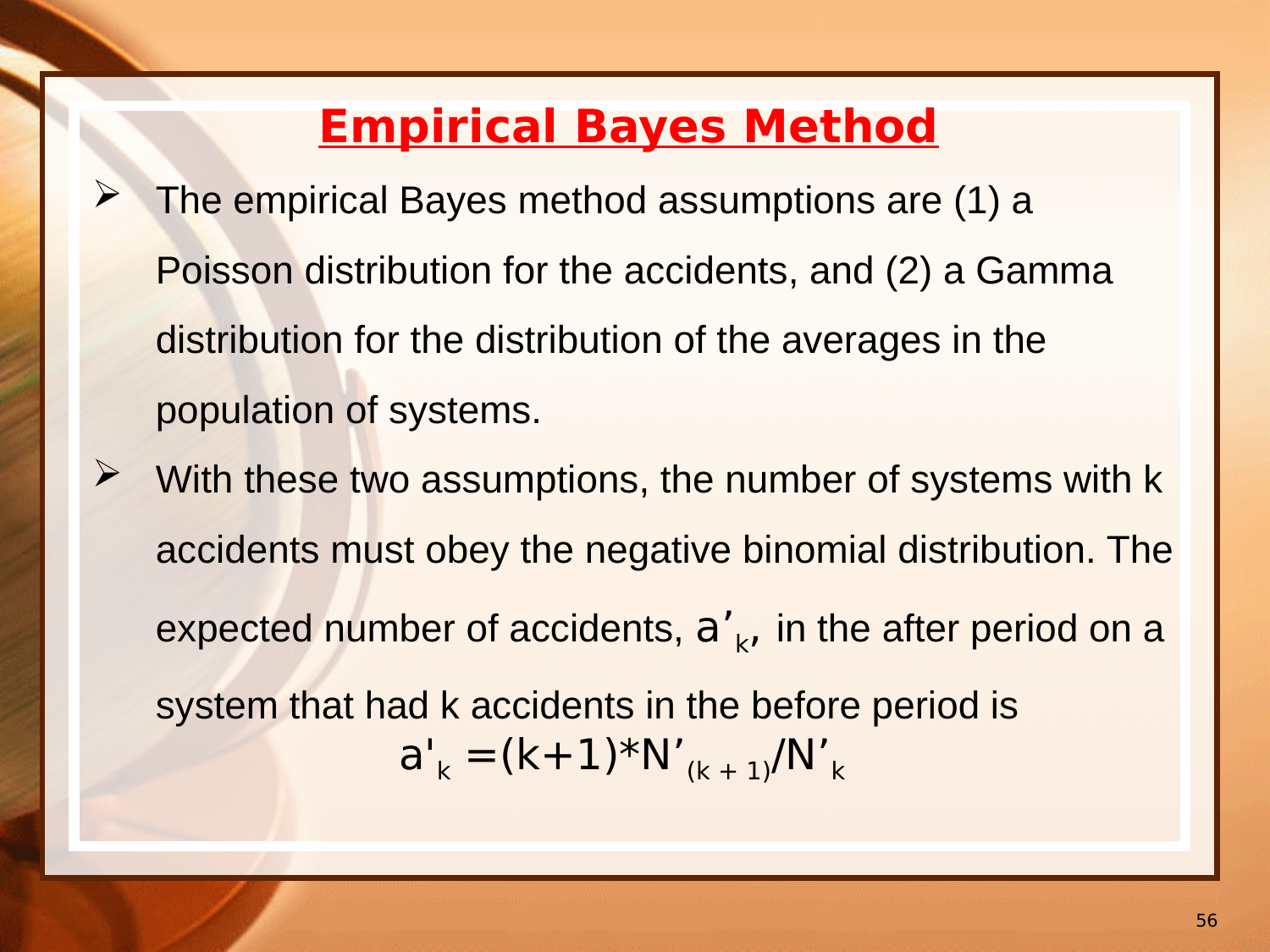

56
Empirical Bayes Method
The empirical Bayes method assumptions are (1) a Poisson distribution for the accidents, and (2) a Gamma distribution for the distribution of the averages in the population of systems.
With these two assumptions, the number of systems with k accidents must obey the negative binomial distribution. The expected number of accidents, a’k, in the after period on a system that had k accidents in the before period is
a'k =(k+1)*N’(k + 1)/N’k